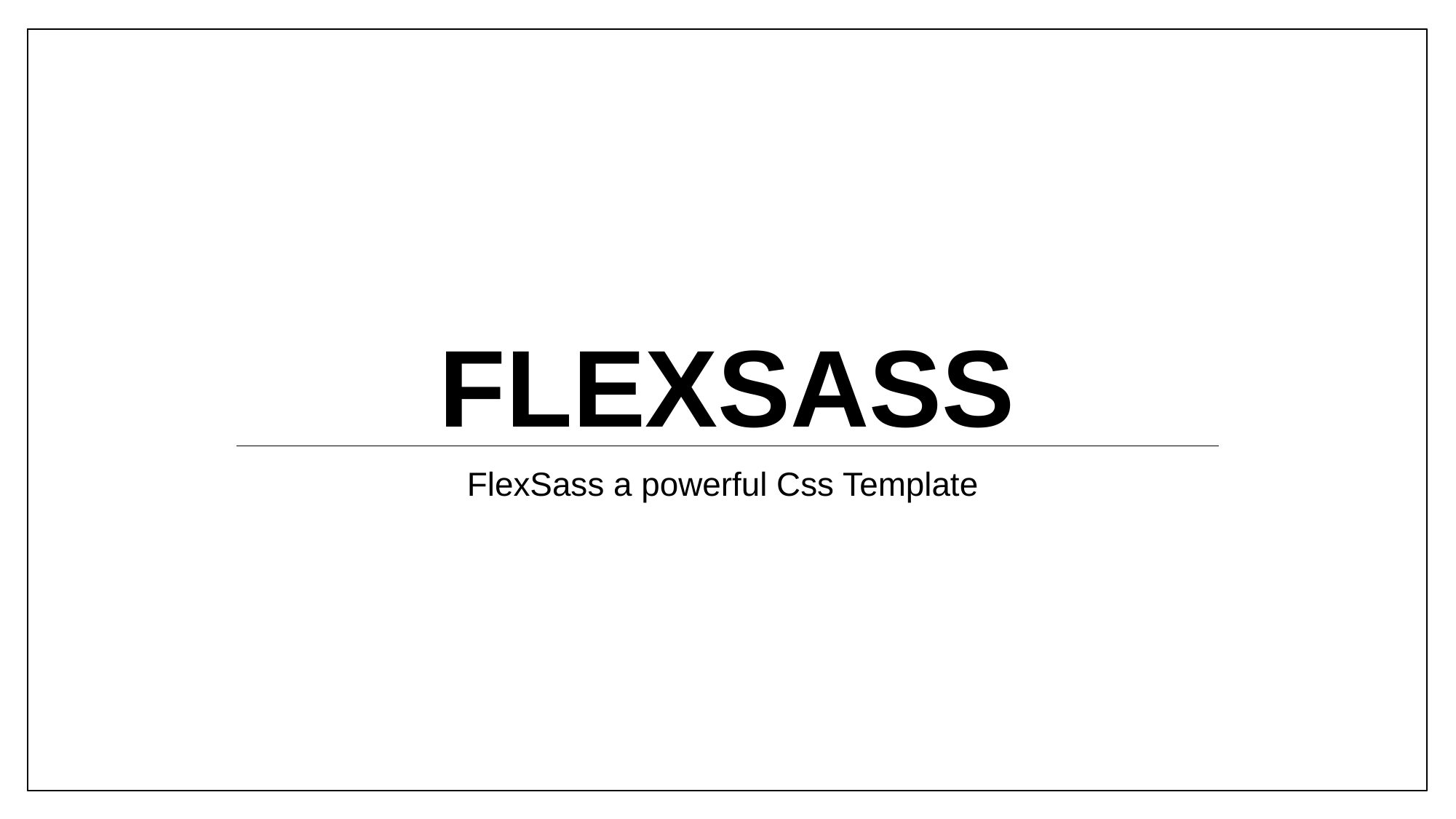

# Flexsass
FlexSass a powerful Css Template